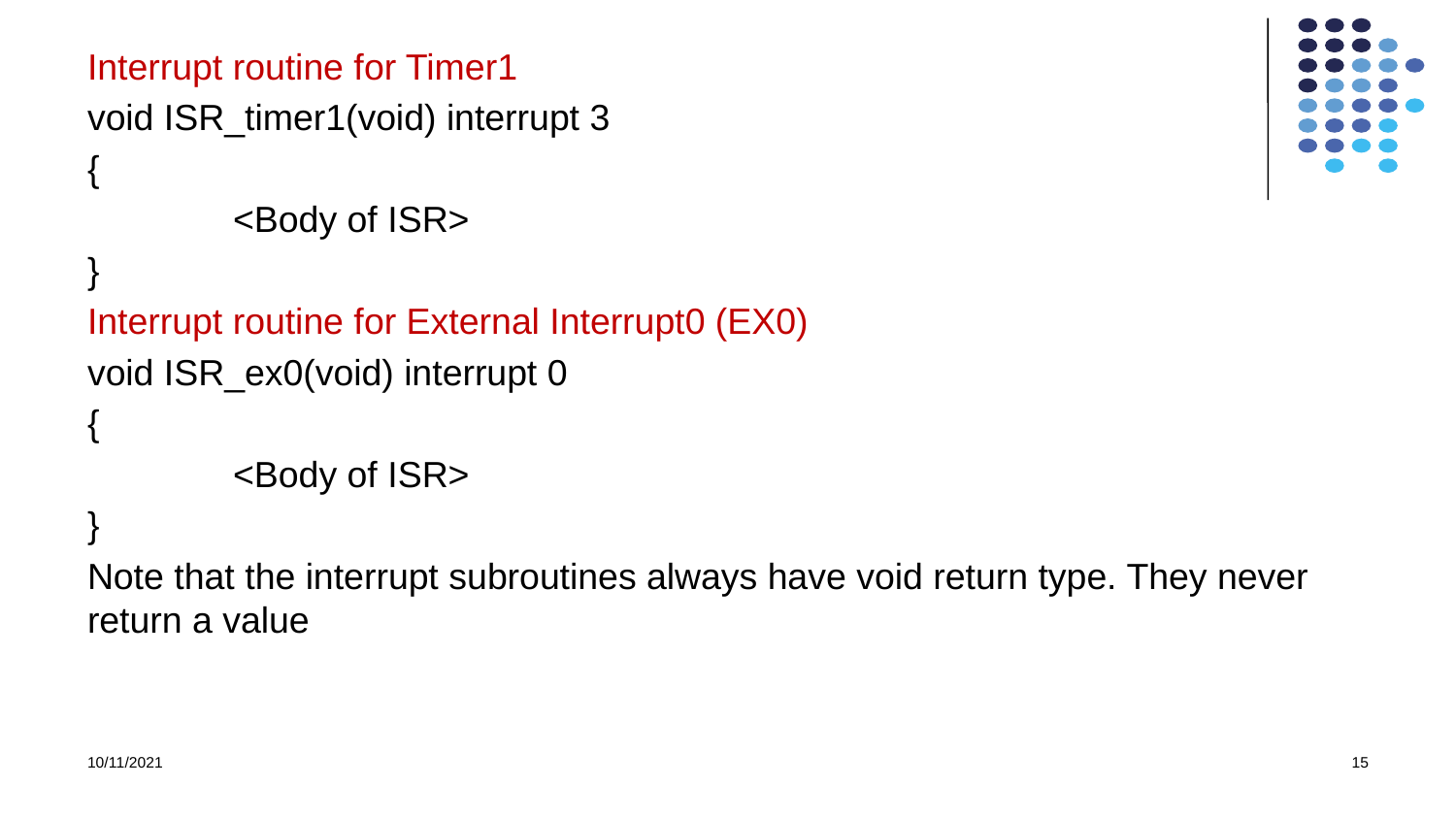

Interrupt routine for Timer1
void ISR_timer1(void) interrupt 3
{
	<Body of ISR>
}
Interrupt routine for External Interrupt0 (EX0)
void ISR_ex0(void) interrupt 0
{
	<Body of ISR>
}
Note that the interrupt subroutines always have void return type. They never return a value
10/11/2021
15